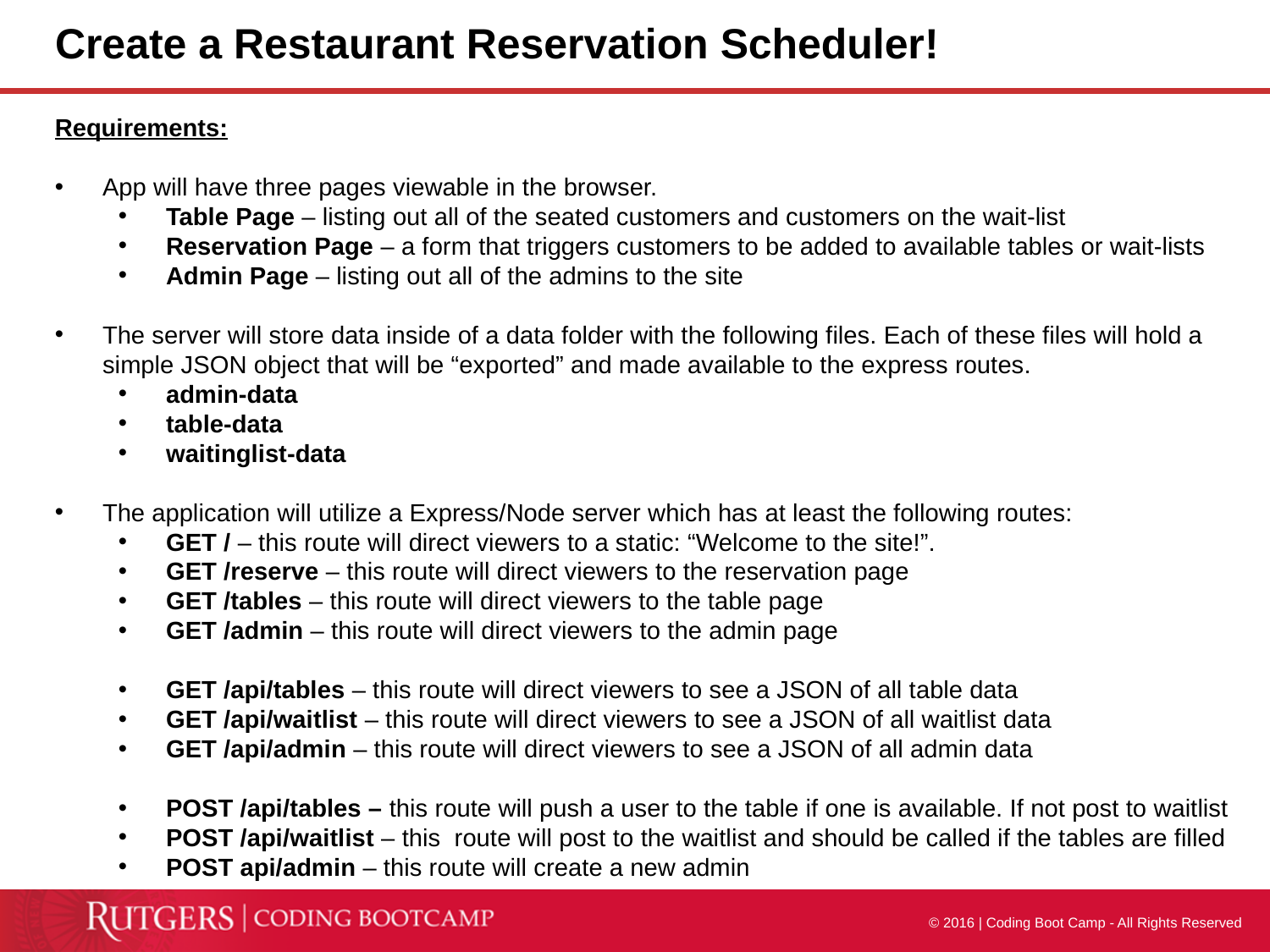

# Create a Restaurant Reservation Scheduler!
Requirements:

App will have three pages viewable in the browser.
Table Page – listing out all of the seated customers and customers on the wait-list
Reservation Page – a form that triggers customers to be added to available tables or wait-lists
Admin Page – listing out all of the admins to the site

The server will store data inside of a data folder with the following files. Each of these files will hold a simple JSON object that will be “exported” and made available to the express routes.
admin-data
table-data
waitinglist-data

The application will utilize a Express/Node server which has at least the following routes:
GET / – this route will direct viewers to a static: “Welcome to the site!”.
GET /reserve – this route will direct viewers to the reservation page
GET /tables – this route will direct viewers to the table page
GET /admin – this route will direct viewers to the admin page

GET /api/tables – this route will direct viewers to see a JSON of all table data
GET /api/waitlist – this route will direct viewers to see a JSON of all waitlist data
GET /api/admin – this route will direct viewers to see a JSON of all admin data

POST /api/tables – this route will push a user to the table if one is available. If not post to waitlist
POST /api/waitlist – this  route will post to the waitlist and should be called if the tables are filled
POST api/admin – this route will create a new admin